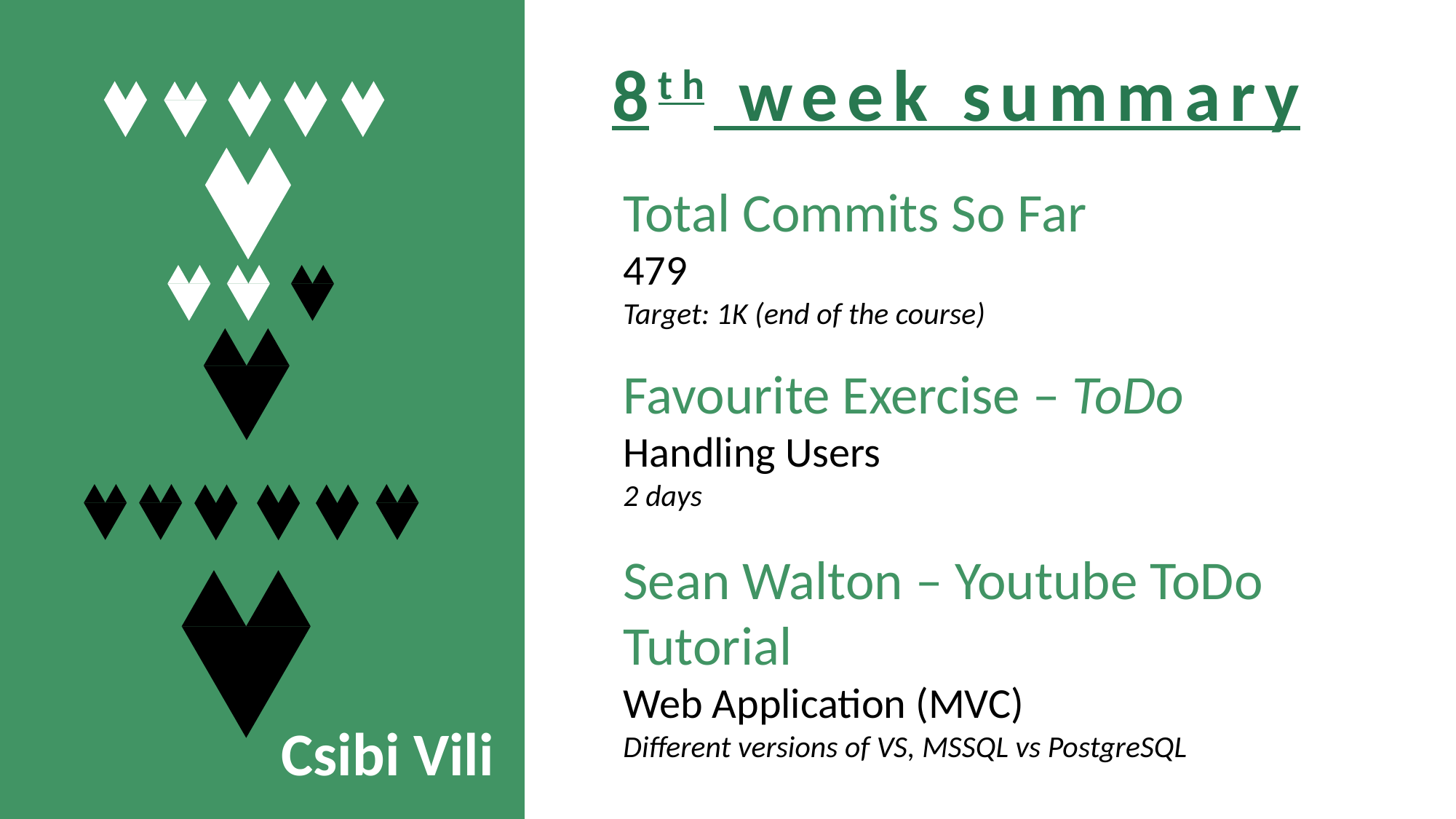

8th week summary

Total Commits So Far
479
Target: 1K (end of the course)

Favourite Exercise – ToDo
Handling Users
2 days

Sean Walton – Youtube ToDo Tutorial
Web Application (MVC)
Different versions of VS, MSSQL vs PostgreSQL

Csibi Vili